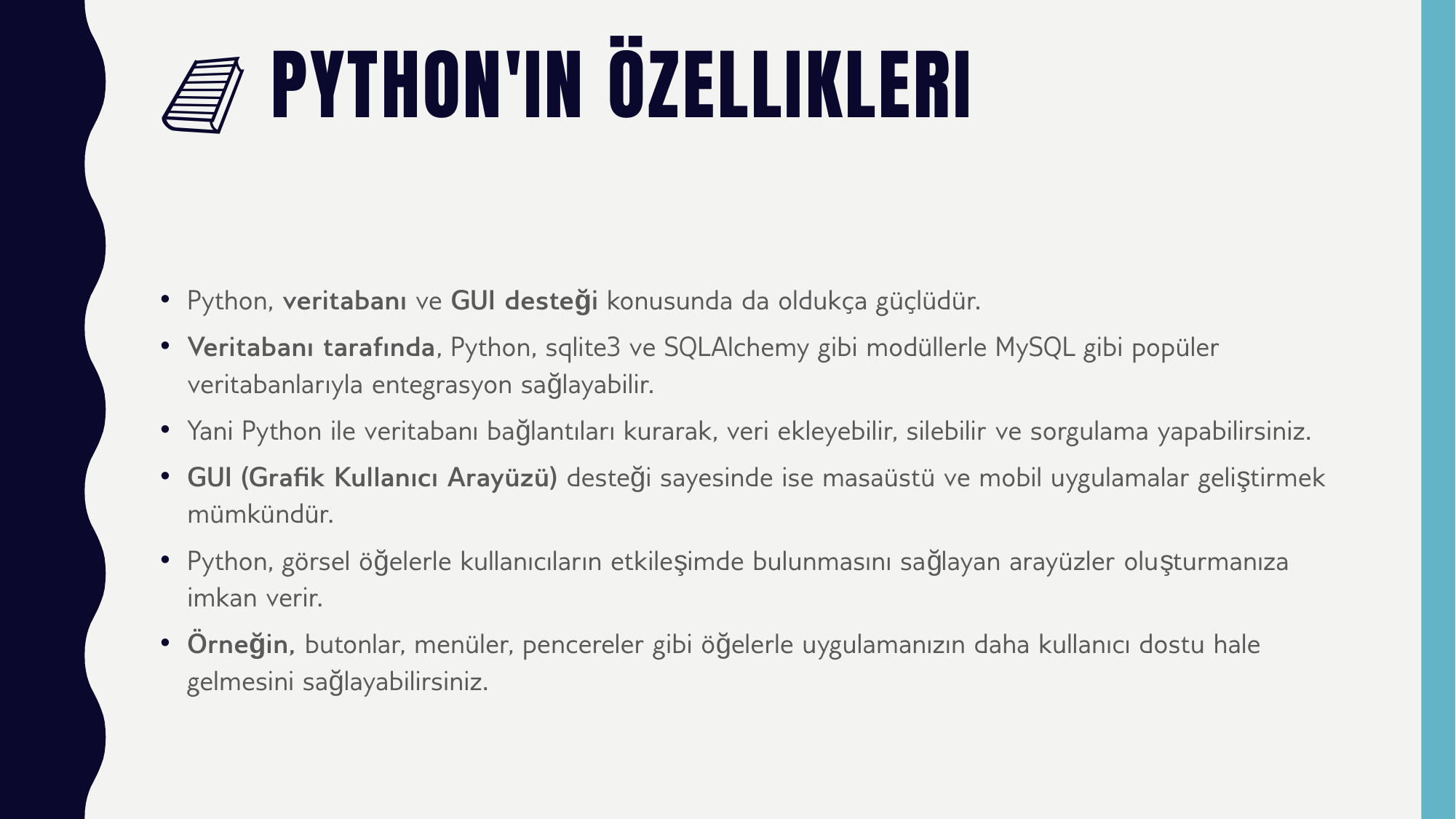

# 📘 Python'ın Özellikleri
Python, veritabanı ve GUI desteği konusunda da oldukça güçlüdür.
Veritabanı tarafında, Python, sqlite3 ve SQLAlchemy gibi modüllerle MySQL gibi popüler veritabanlarıyla entegrasyon sağlayabilir.
Yani Python ile veritabanı bağlantıları kurarak, veri ekleyebilir, silebilir ve sorgulama yapabilirsiniz.
GUI (Grafik Kullanıcı Arayüzü) desteği sayesinde ise masaüstü ve mobil uygulamalar geliştirmek mümkündür.
Python, görsel öğelerle kullanıcıların etkileşimde bulunmasını sağlayan arayüzler oluşturmanıza imkan verir.
Örneğin, butonlar, menüler, pencereler gibi öğelerle uygulamanızın daha kullanıcı dostu hale gelmesini sağlayabilirsiniz.